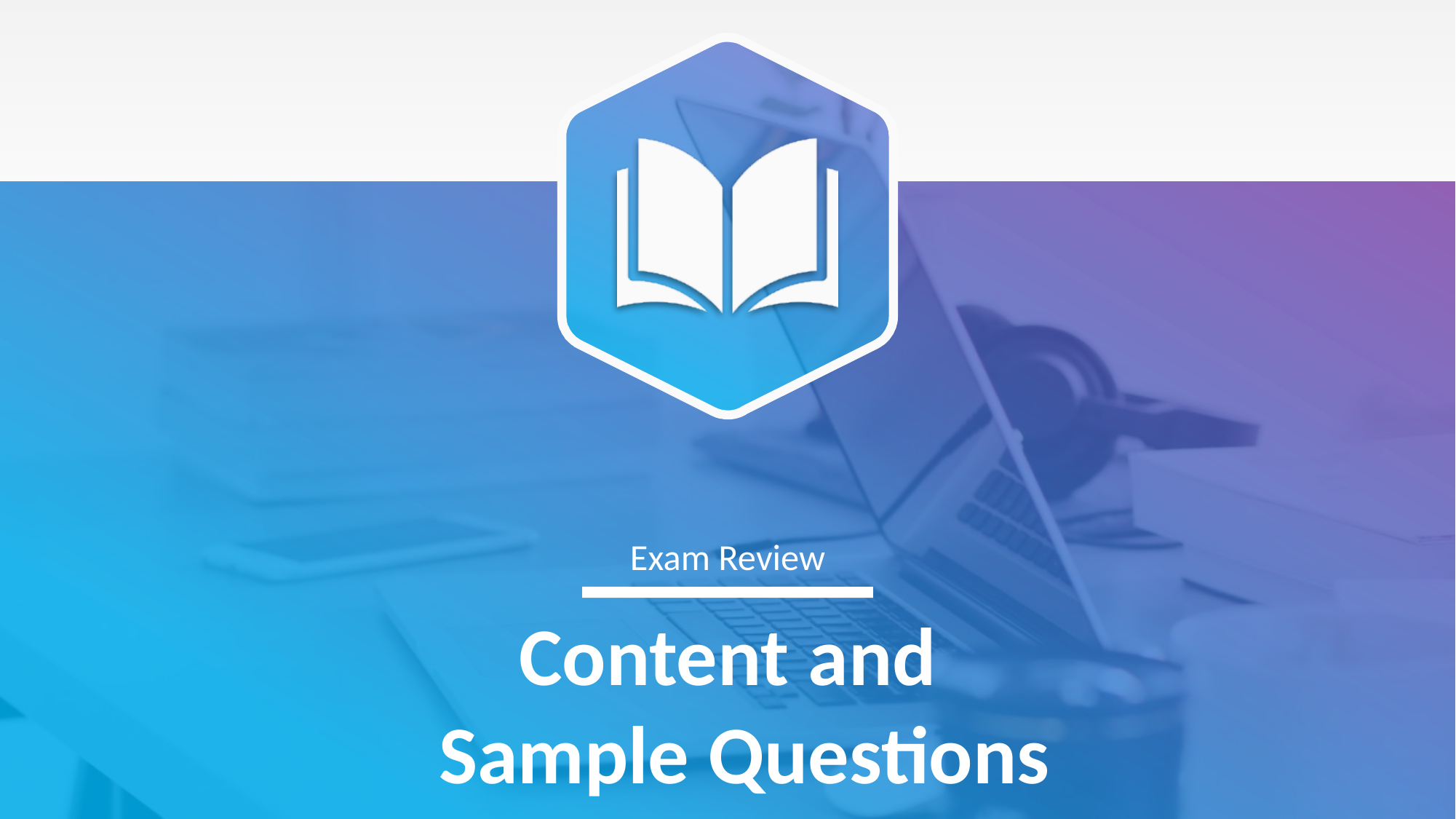

Exam Review
# Content and Sample Questions